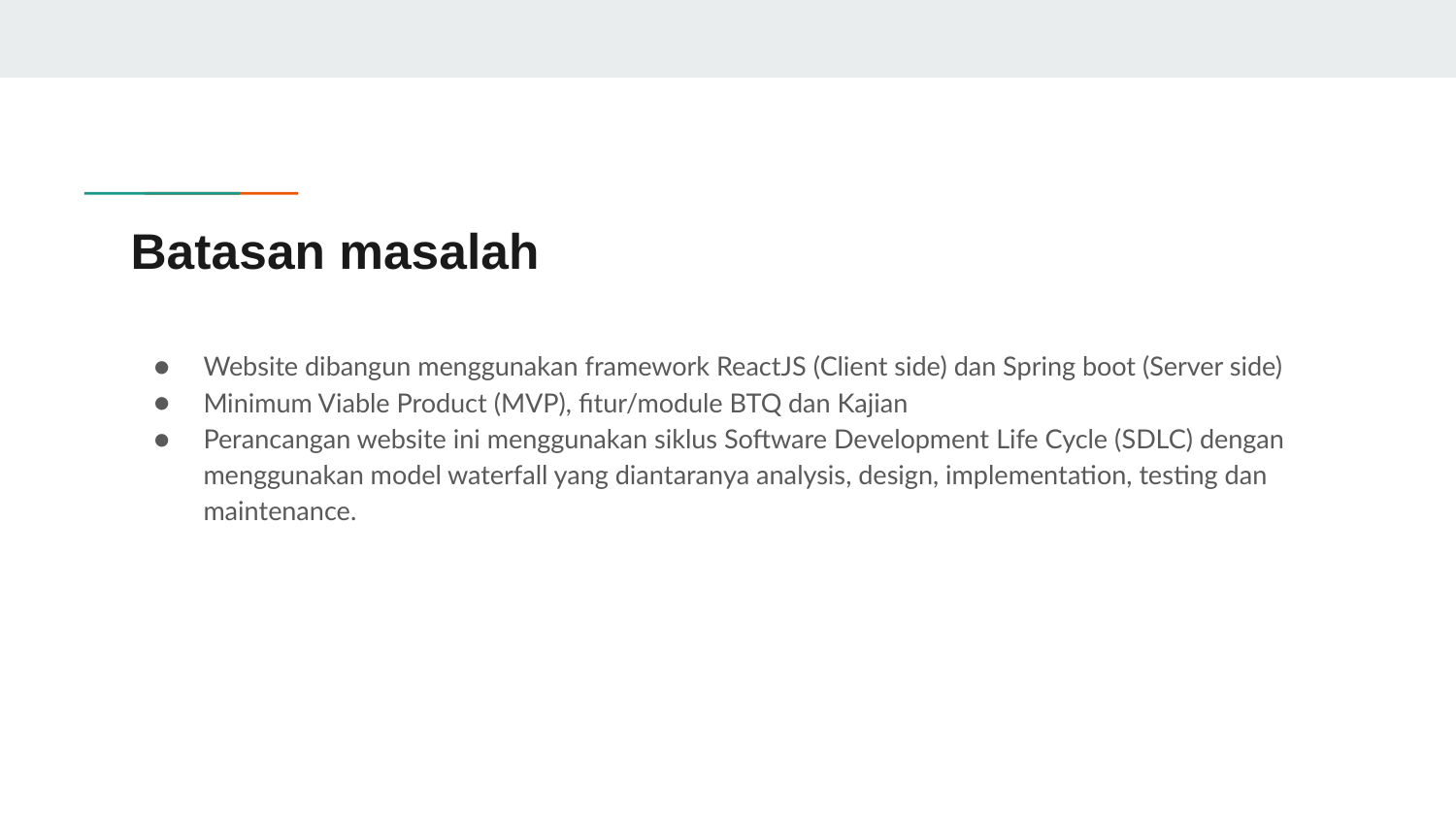

# Batasan masalah
Website dibangun menggunakan framework ReactJS (Client side) dan Spring boot (Server side)
Minimum Viable Product (MVP), fitur/module BTQ dan Kajian
Perancangan website ini menggunakan siklus Software Development Life Cycle (SDLC) dengan menggunakan model waterfall yang diantaranya analysis, design, implementation, testing dan maintenance.